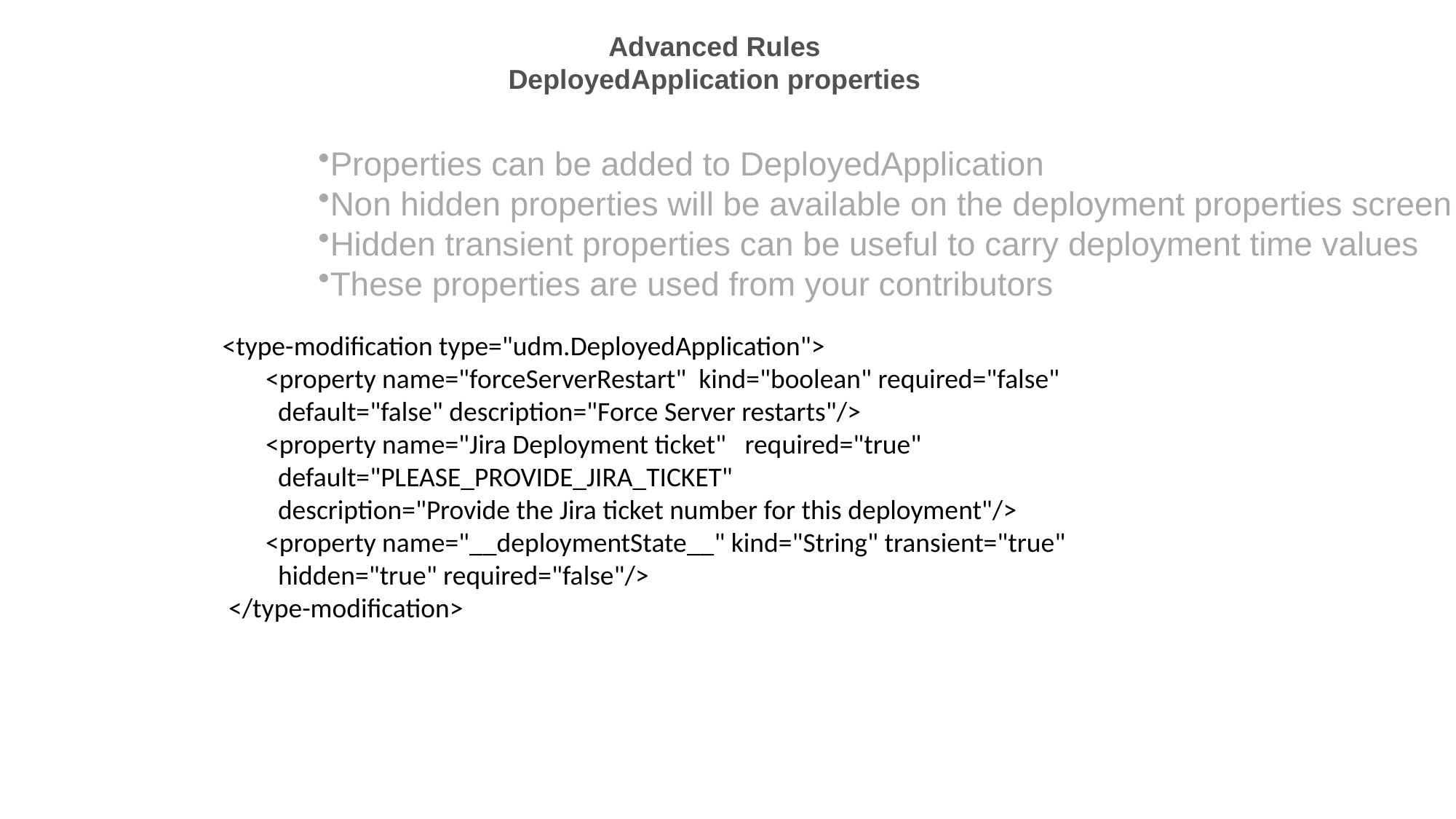

Advanced Rules
DeployedApplication properties

Properties can be added to DeployedApplication
Non hidden properties will be available on the deployment properties screen
Hidden transient properties can be useful to carry deployment time values
These properties are used from your contributors
 <type-modification type="udm.DeployedApplication">
        <property name="forceServerRestart"  kind="boolean" required="false"
          default="false" description="Force Server restarts"/>
        <property name="Jira Deployment ticket"   required="true"
          default="PLEASE_PROVIDE_JIRA_TICKET"
          description="Provide the Jira ticket number for this deployment"/>
        <property name="__deploymentState__" kind="String" transient="true"
          hidden="true" required="false"/>
  </type-modification>